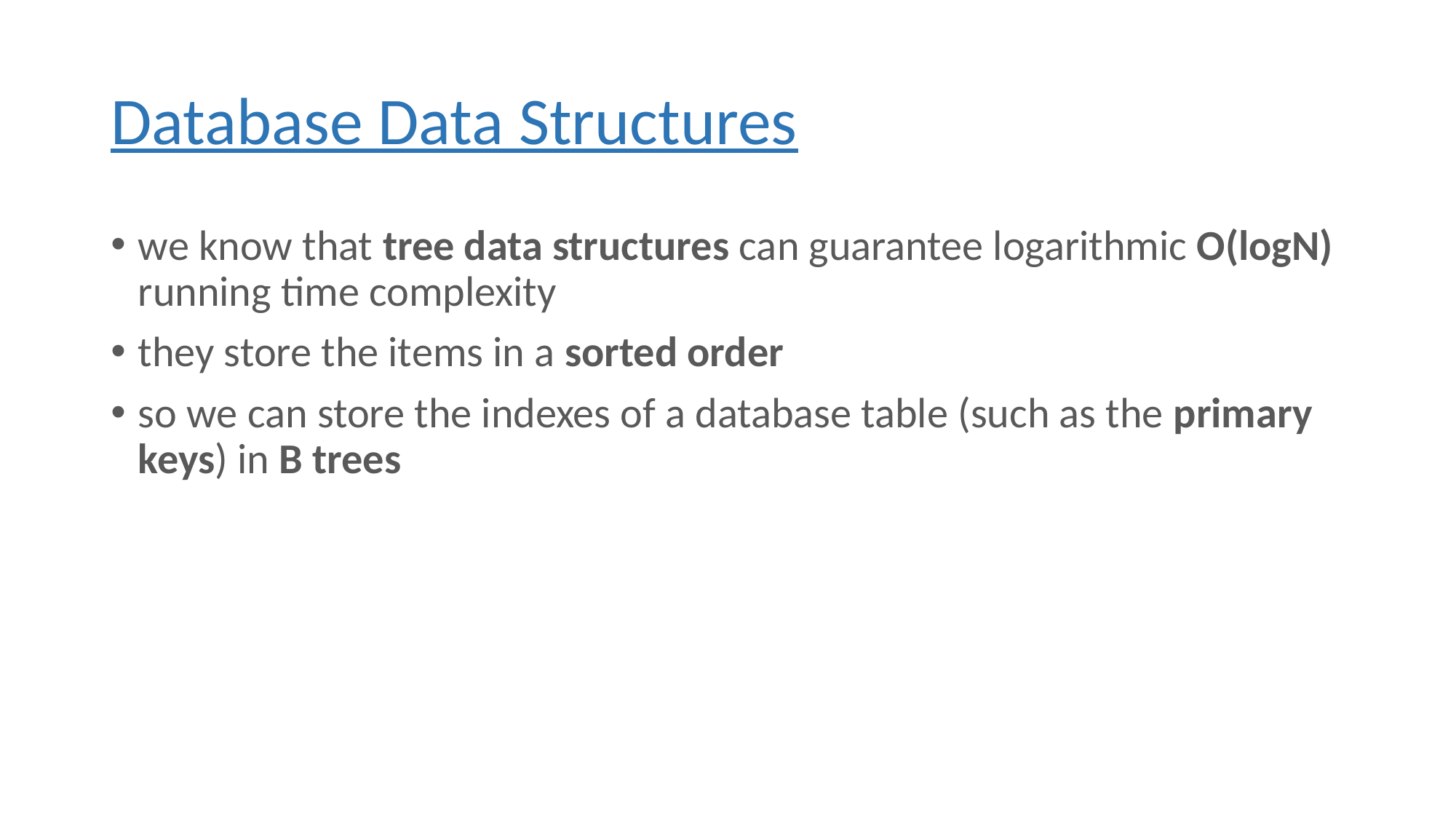

# Database Data Structures
we know that tree data structures can guarantee logarithmic O(logN) running time complexity
they store the items in a sorted order
so we can store the indexes of a database table (such as the primary keys) in B trees